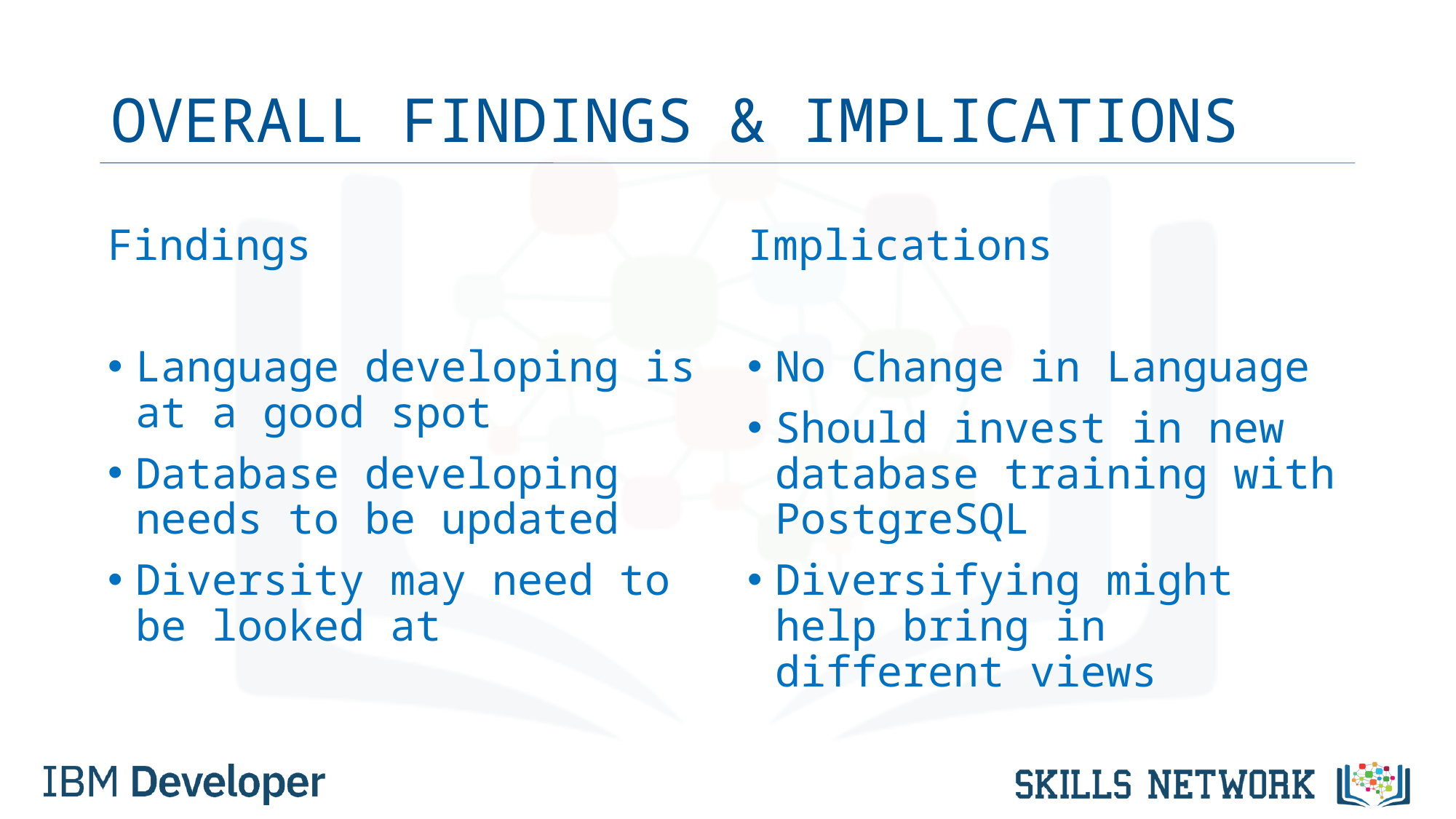

# OVERALL FINDINGS & IMPLICATIONS
Findings

Language developing is at a good spot
Database developing needs to be updated
Diversity may need to be looked at

Implications

No Change in Language
Should invest in new database training with PostgreSQL
Diversifying might help bring in different views